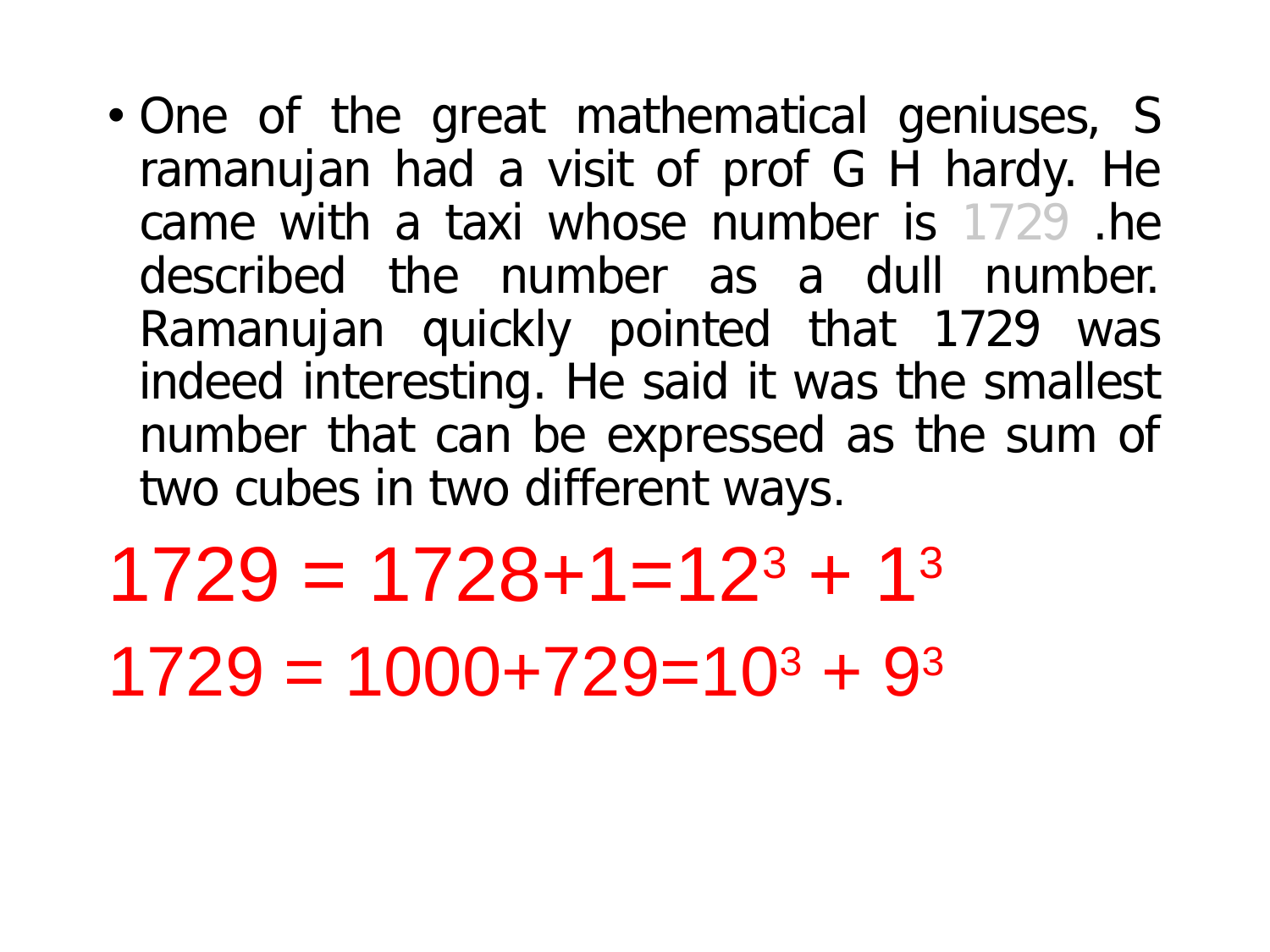

One of the great mathematical geniuses, S ramanujan had a visit of prof G H hardy. He came with a taxi whose number is 1729 .he described the number as a dull number. Ramanujan quickly pointed that 1729 was indeed interesting. He said it was the smallest number that can be expressed as the sum of two cubes in two different ways.
1729 = 1728+1=123 + 13
1729 = 1000+729=103 + 93